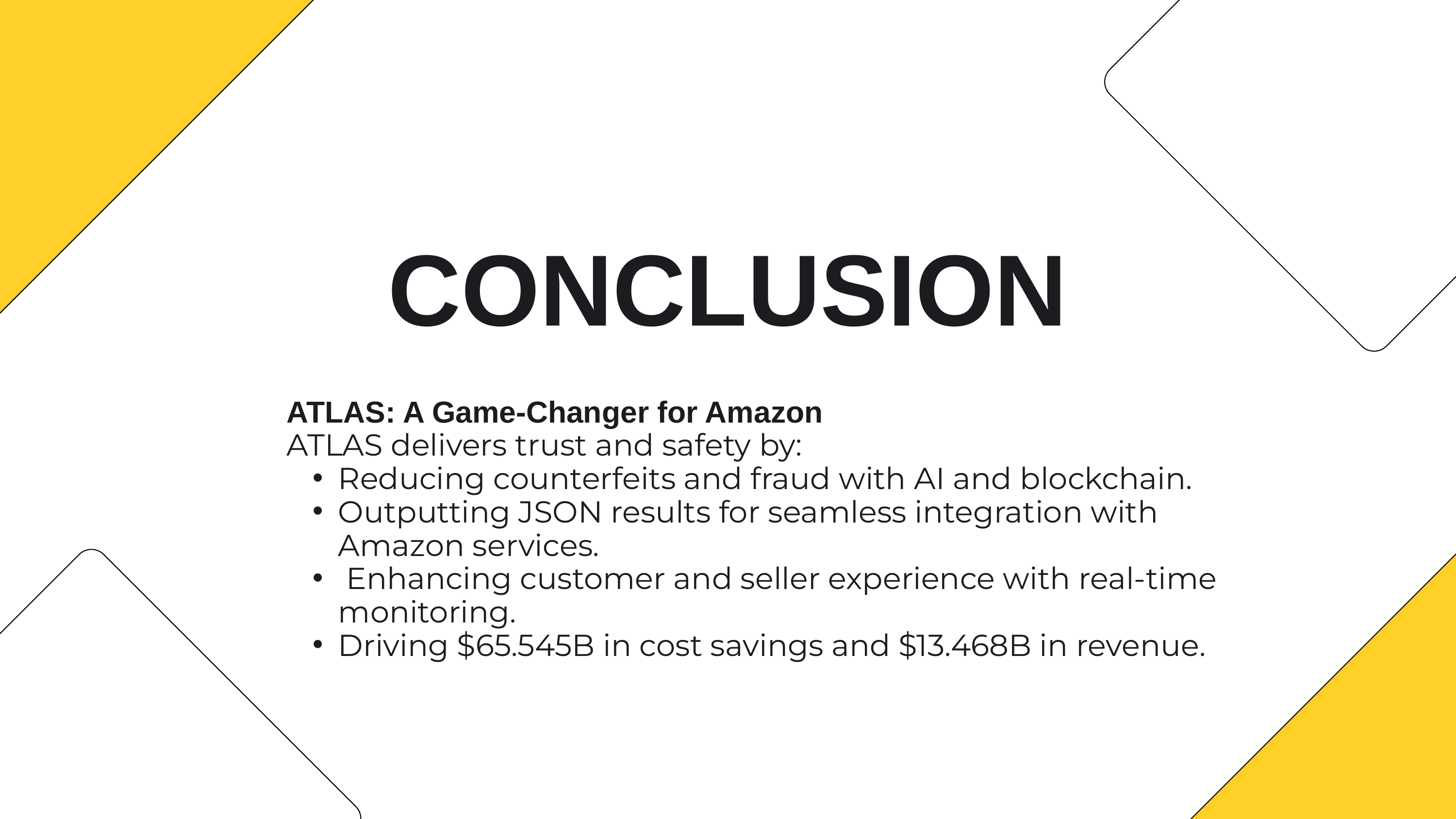

CONCLUSION
ATLAS: A Game-Changer for Amazon
ATLAS delivers trust and safety by:
Reducing counterfeits and fraud with AI and blockchain.
Outputting JSON results for seamless integration with Amazon services.
 Enhancing customer and seller experience with real-time monitoring.
Driving $65.545B in cost savings and $13.468B in revenue.